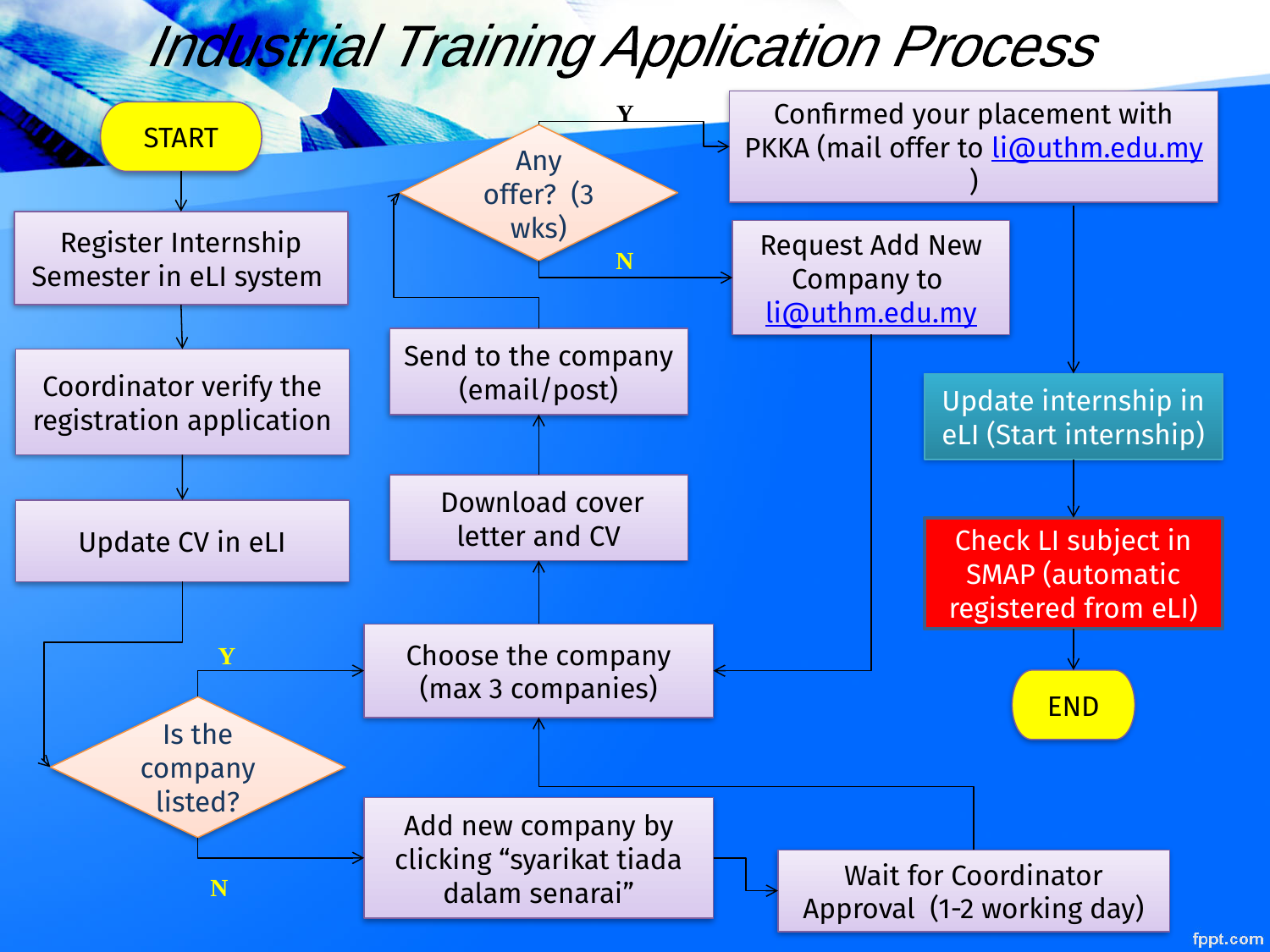

Industrial Training Application Process
Confirmed your placement with PKKA (mail offer to li@uthm.edu.my)
Y
START
Any offer?  (3 wks)
Register Internship Semester in eLI system
Request Add New Company to li@uthm.edu.my
N
Send to the company (email/post)
Coordinator verify the registration application
Update internship in eLI (Start internship)
 Download cover letter and CV
Update CV in eLI
Check LI subject in SMAP (automatic registered from eLI)
Choose the company (max 3 companies)
Y
END
Is the company listed?
Add new company by clicking “syarikat tiada dalam senarai”
Wait for Coordinator Approval  (1-2 working day)
N